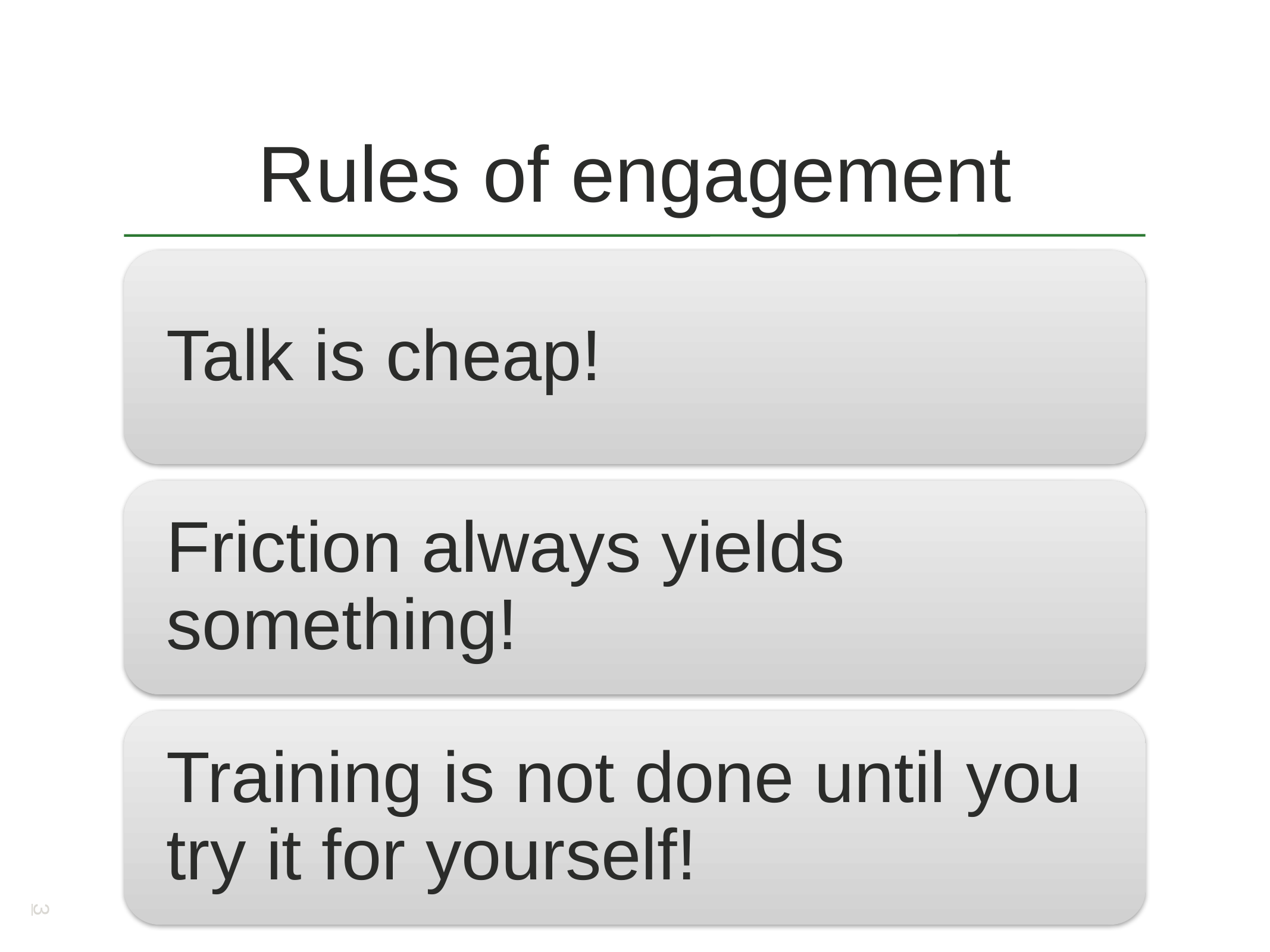

# Rules of engagement
Talk is cheap!
Friction always yields something!
Training is not done until you try it for yourself!
3